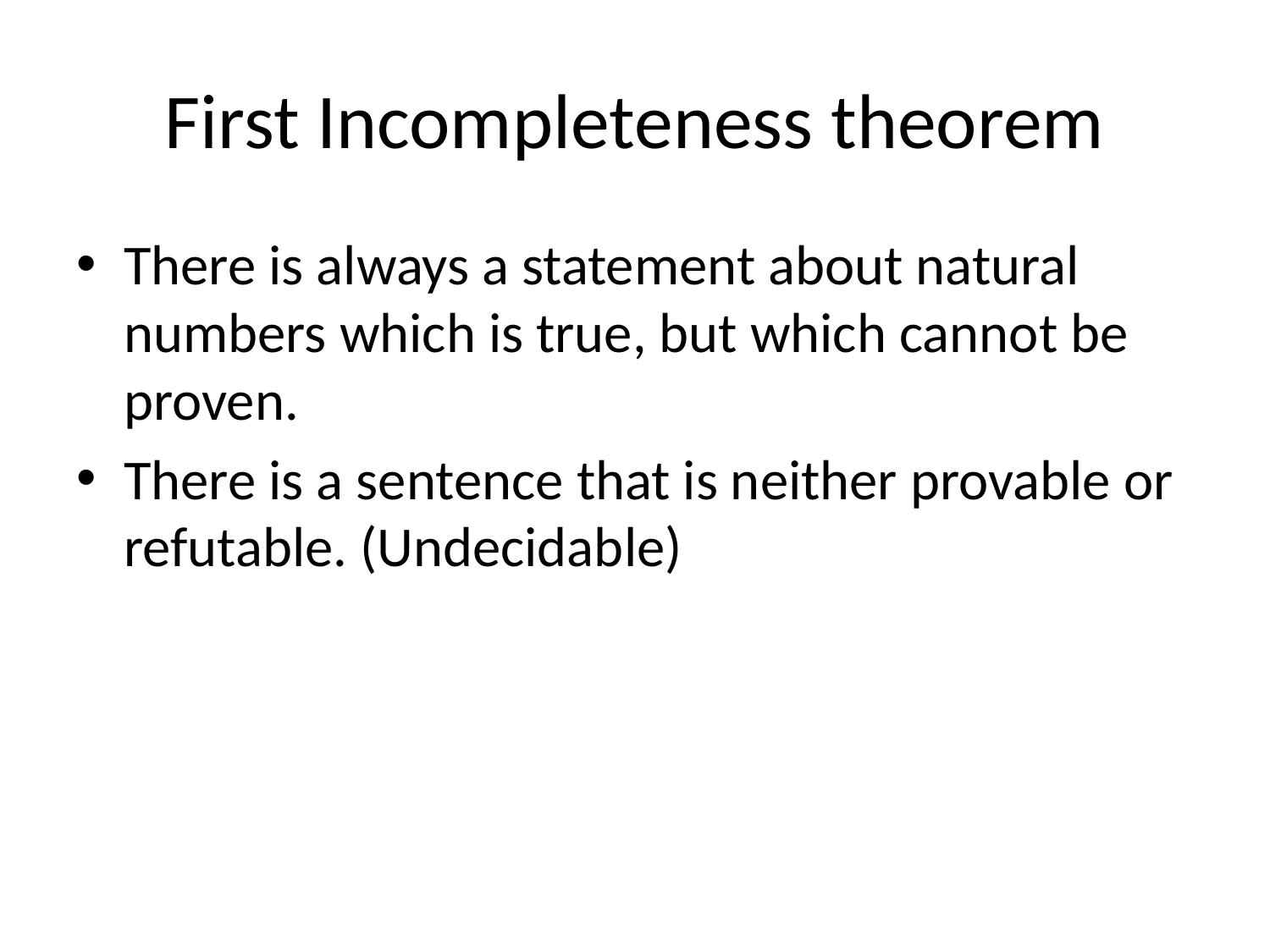

# First Incompleteness theorem
There is always a statement about natural numbers which is true, but which cannot be proven.
There is a sentence that is neither provable or refutable. (Undecidable)